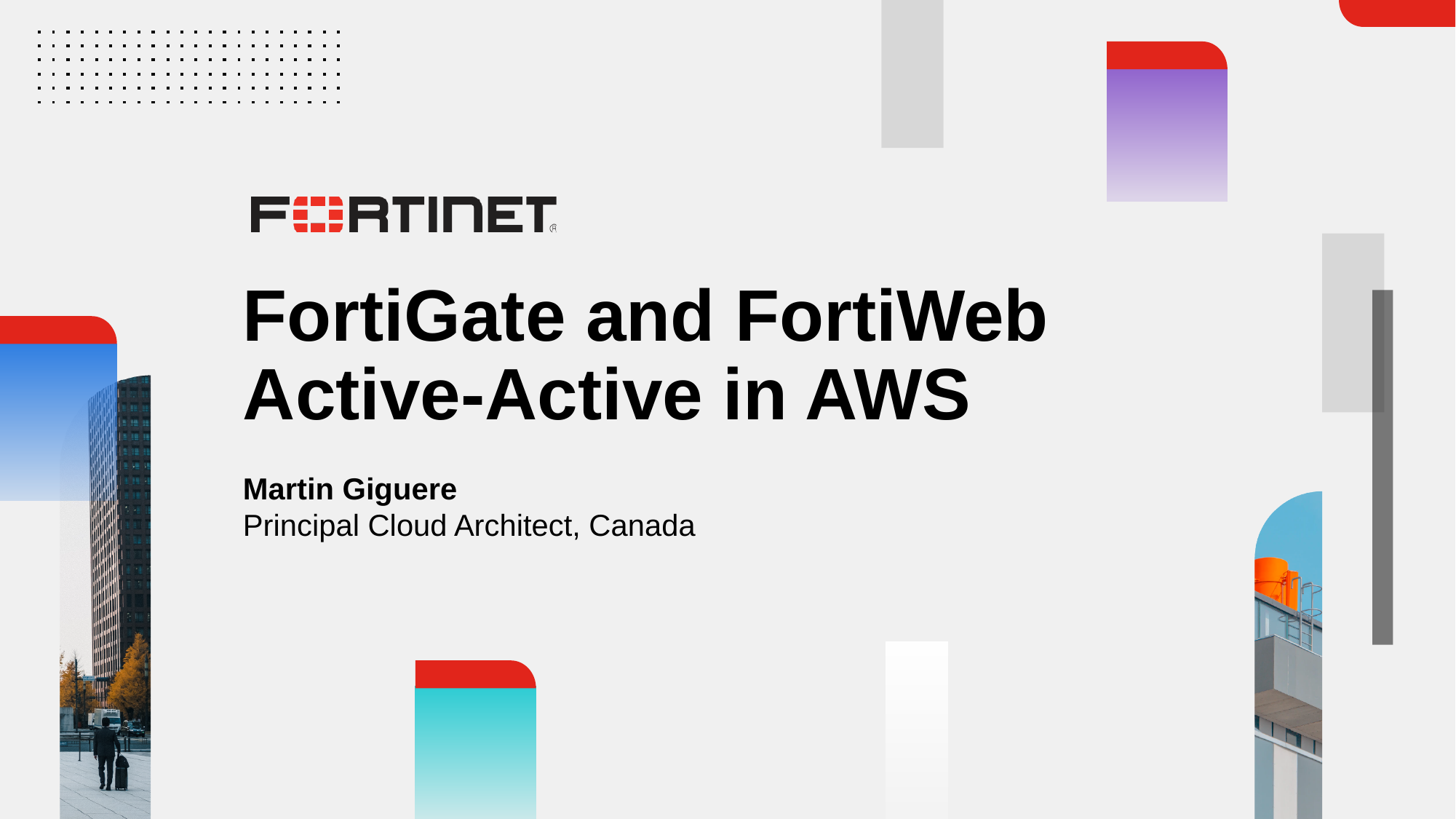

# FortiGate and FortiWeb Active-Active in AWS
Martin Giguere
Principal Cloud Architect, Canada